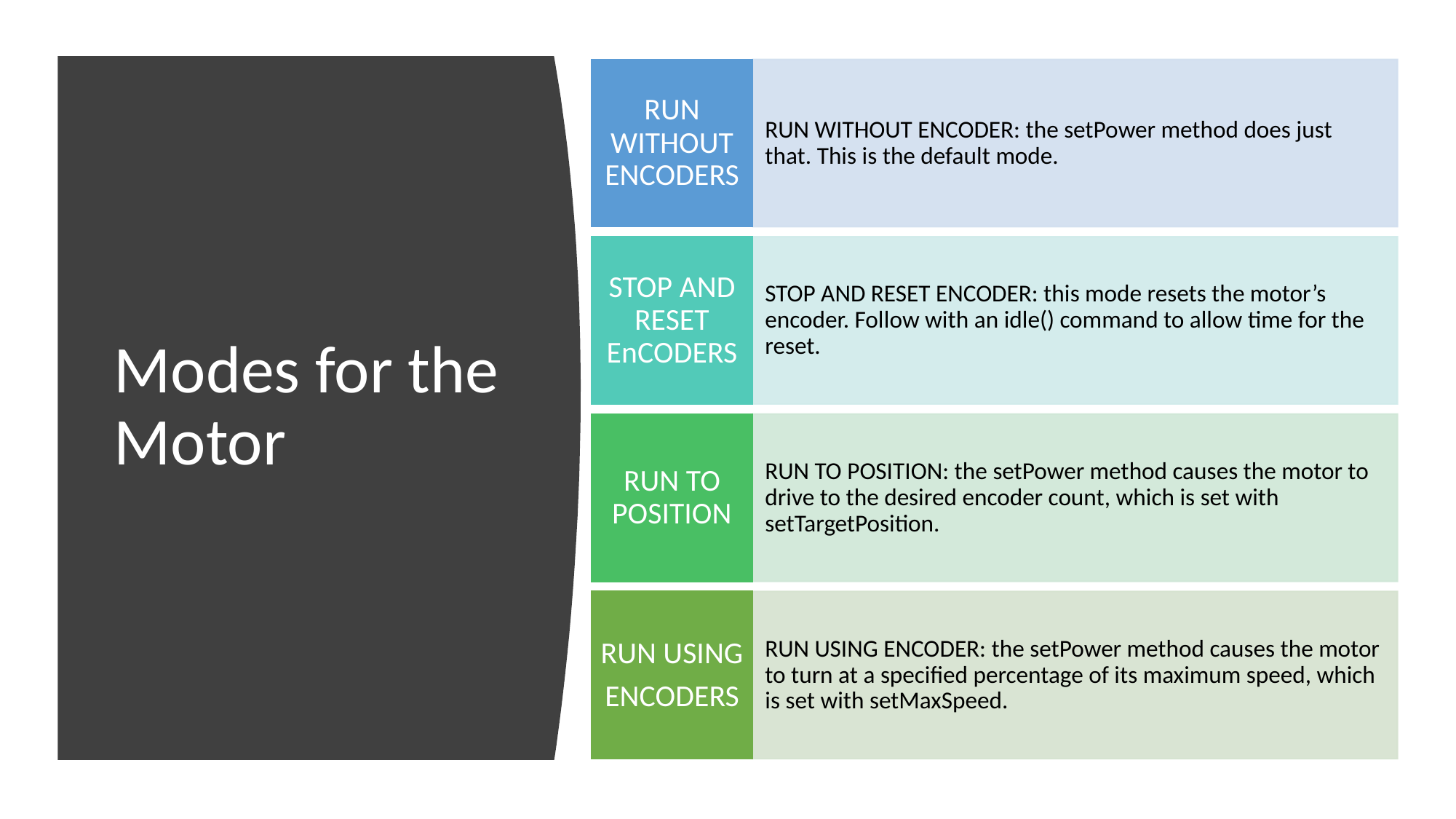

RUN WITHOUT ENCODER: the setPower method does just that. This is the default mode.
RUN WITHOUT ENCODERS
STOP AND RESET ENCODER: this mode resets the motor’s encoder. Follow with an idle() command to allow time for the reset.
STOP AND RESET EnCODERS
RUN TO POSITION: the setPower method causes the motor to drive to the desired encoder count, which is set with setTargetPosition.
RUN TO POSITION
RUN USING ENCODER: the setPower method causes the motor to turn at a specified percentage of its maximum speed, which is set with setMaxSpeed.
RUN USING
ENCODERS
# Modes for the Motor